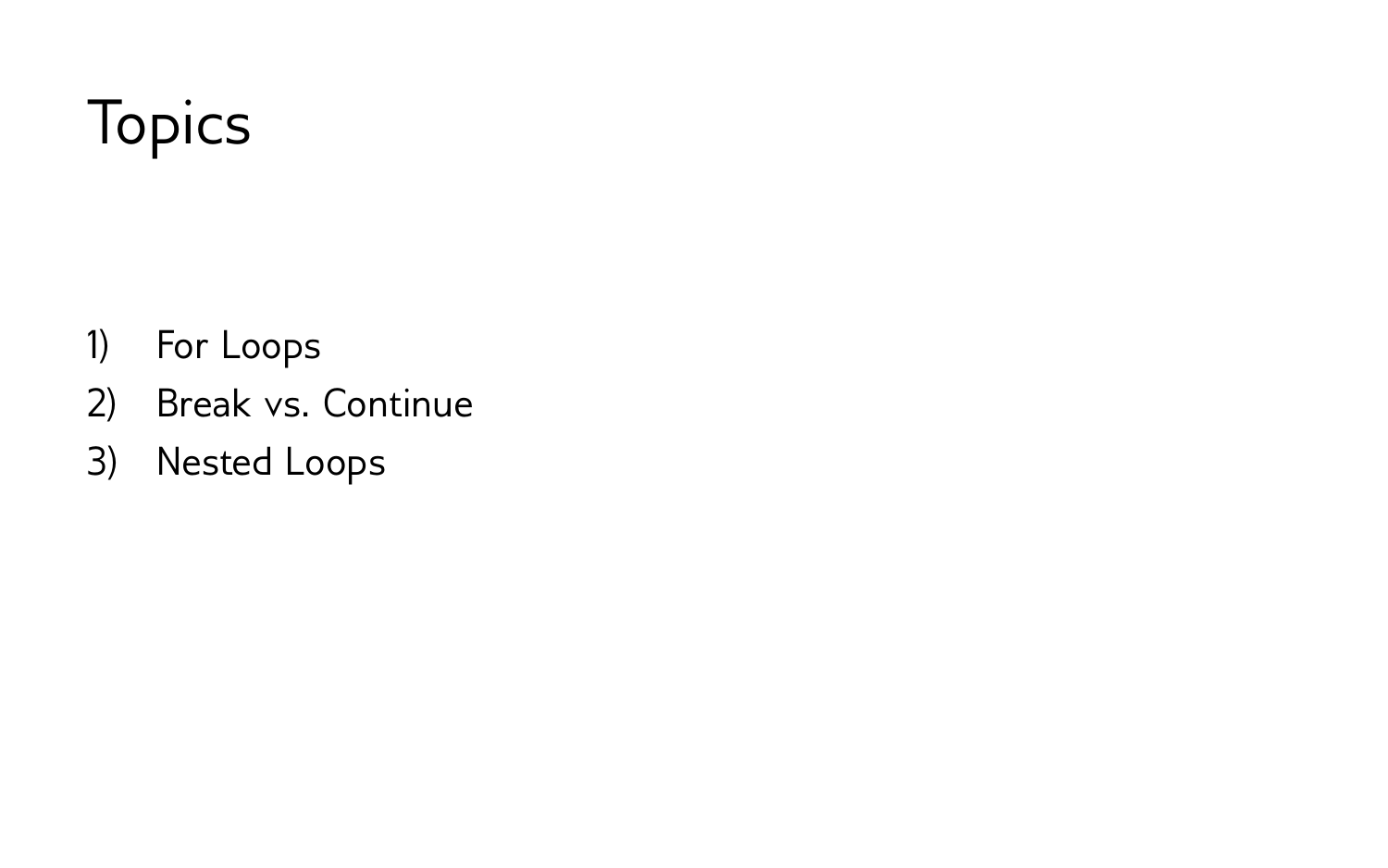

# Topics

For Loops
Break vs. Continue
Nested Loops